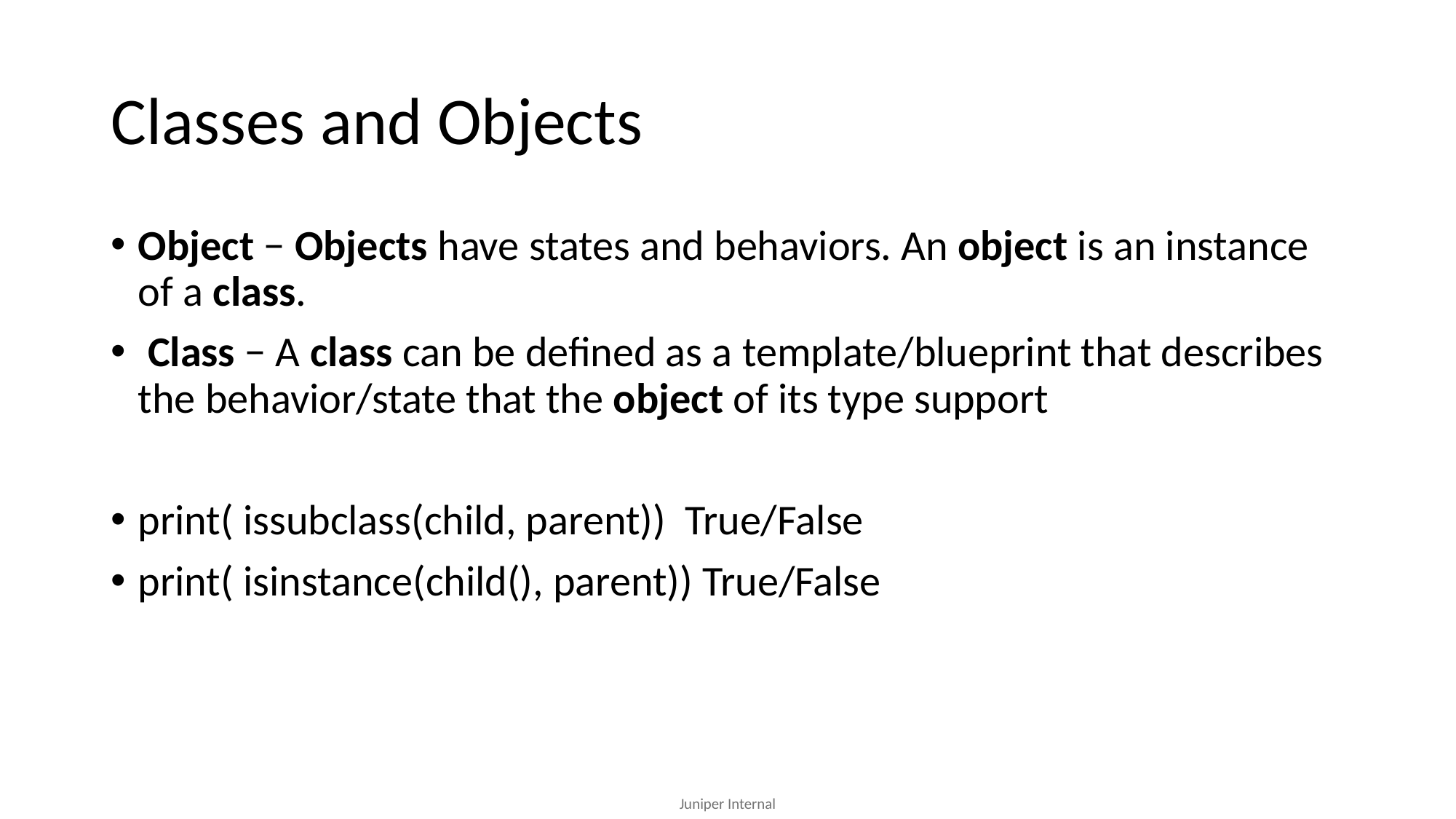

# Classes and Objects
Object − Objects have states and behaviors. An object is an instance of a class.
 Class − A class can be defined as a template/blueprint that describes the behavior/state that the object of its type support

print( issubclass(child, parent))  True/False
print( isinstance(child(), parent)) True/False